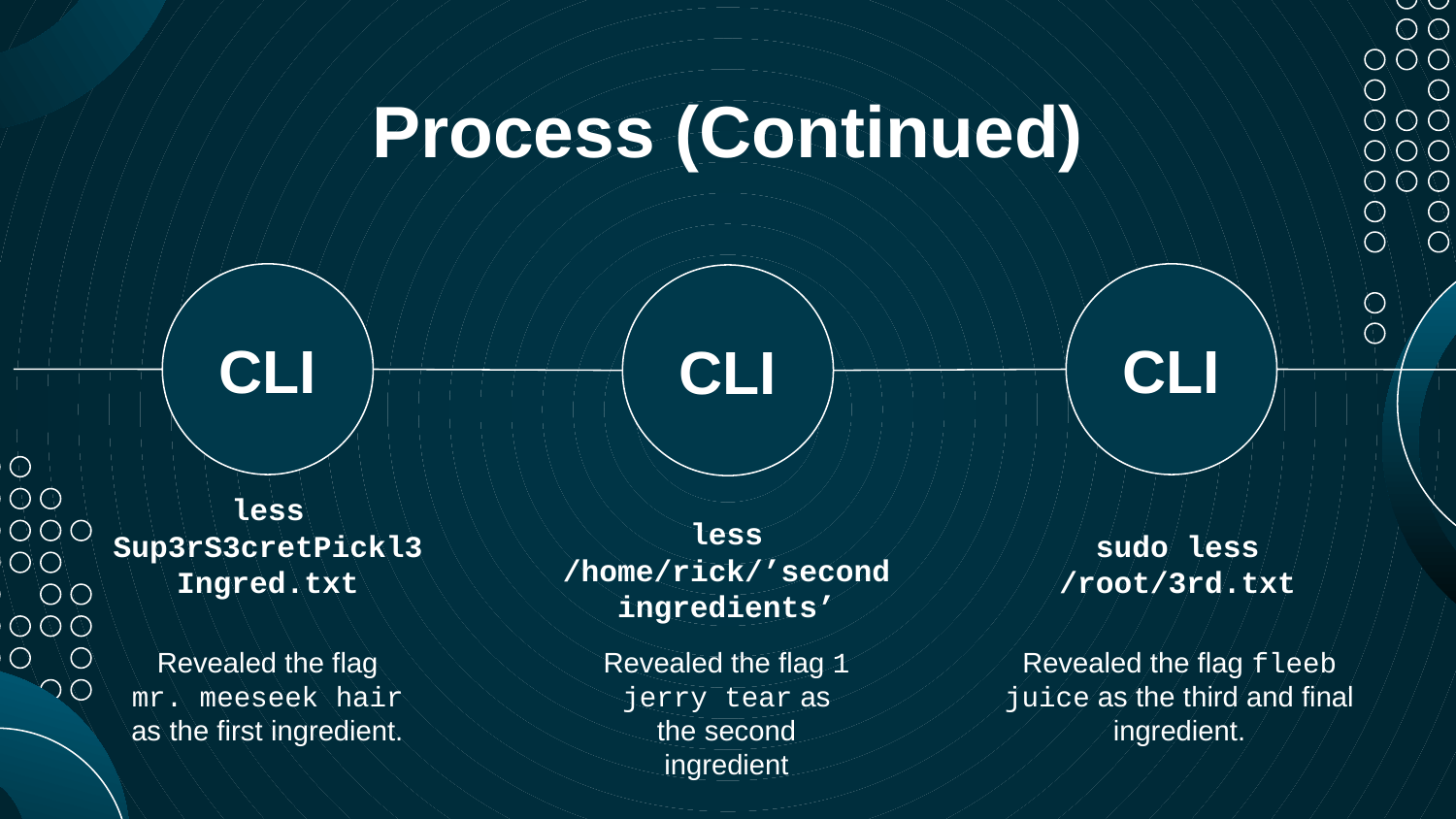

# Process (Continued)
CLI
CLI
CLI
sudo less /root/3rd.txt
less /home/rick/’second ingredients’
less Sup3rS3cretPickl3Ingred.txt
Revealed the flag mr. meeseek hair as the first ingredient.

Revealed the flag 1 jerry tear as the second ingredient
Revealed the flag fleeb juice as the third and final ingredient.